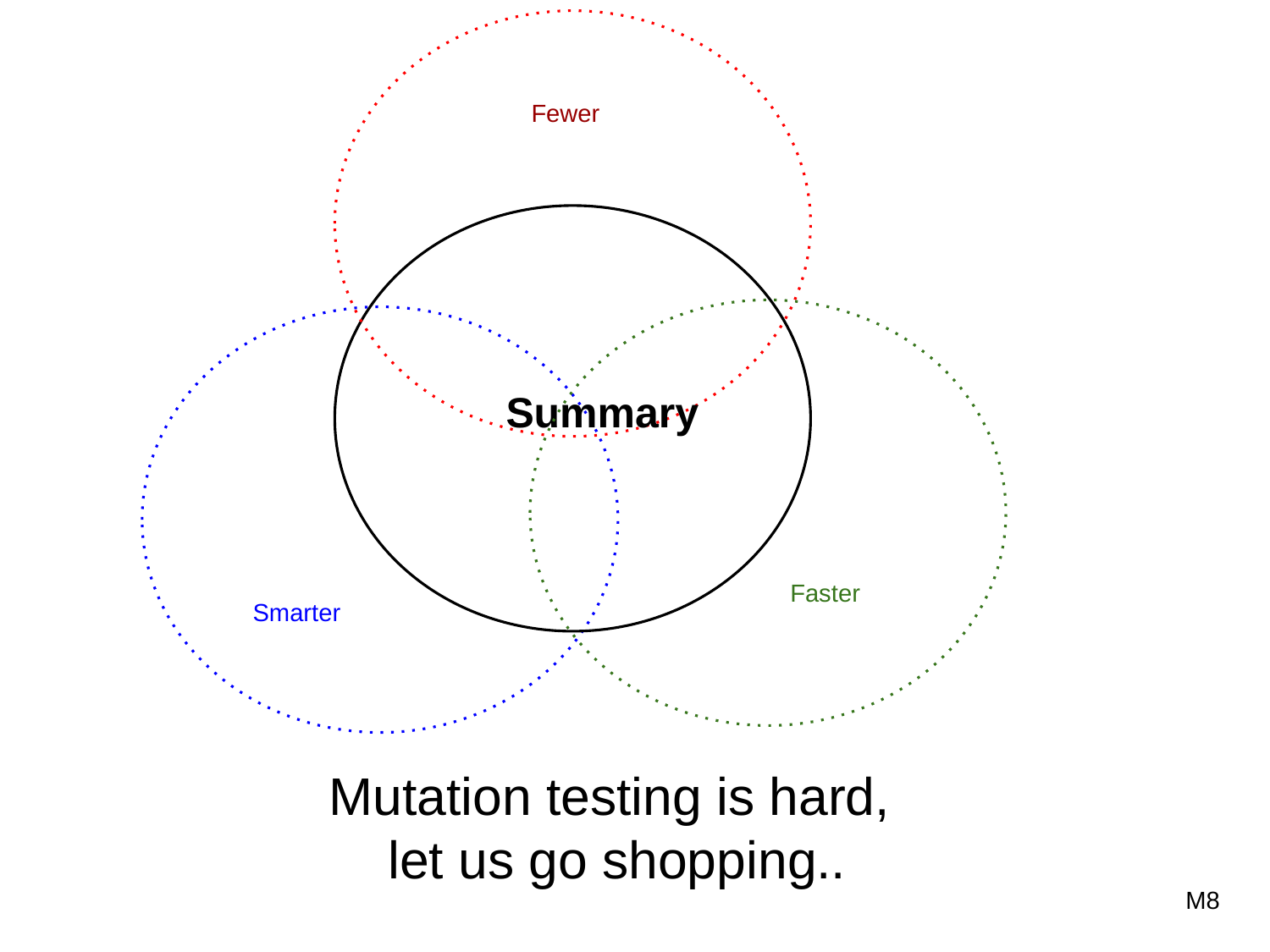

Fewer

Summary
Faster
Smarter
Mutation testing is hard,
let us go shopping..
M8